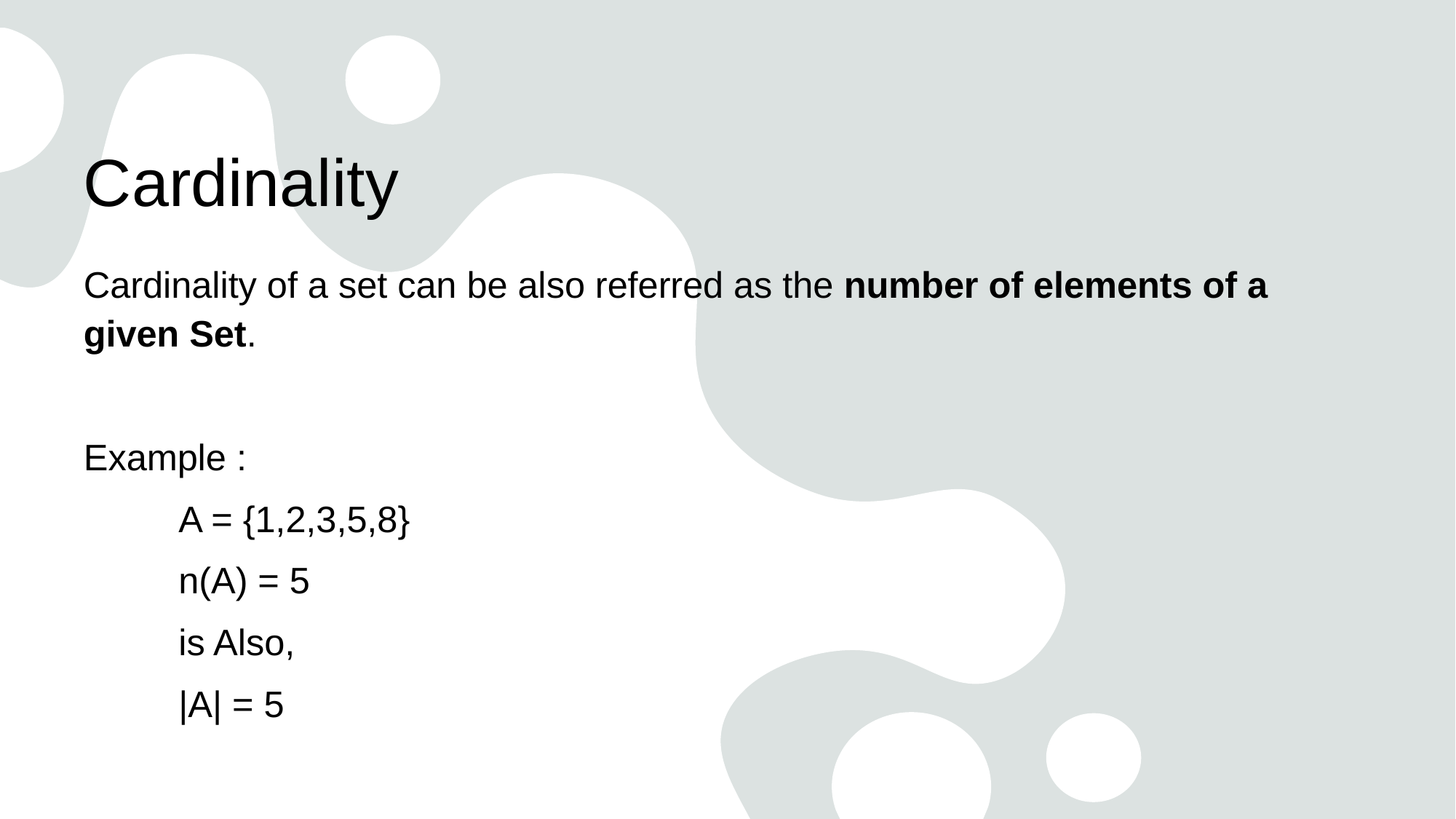

# Cardinality
Cardinality of a set can be also referred as the number of elements of a given Set.

Example :
	A = {1,2,3,5,8}
	n(A) = 5
	is Also,
	|A| = 5